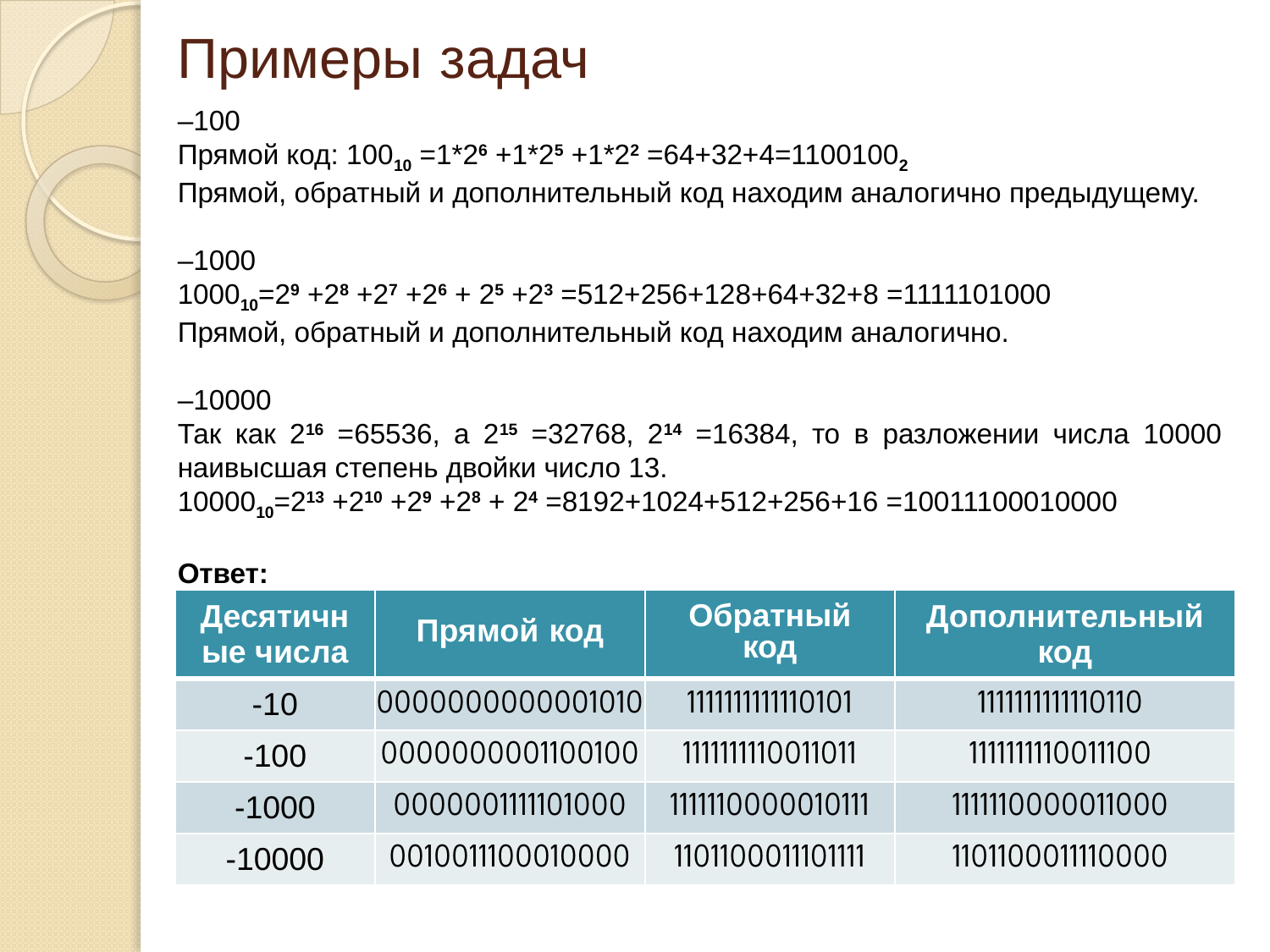

# Примеры задач
–100
Прямой код: 10010 =1*26 +1*25 +1*22 =64+32+4=11001002
Прямой, обратный и дополнительный код находим аналогично предыдущему.

–1000
100010=29 +28 +27 +26 + 25 +23 =512+256+128+64+32+8 =1111101000
Прямой, обратный и дополнительный код находим аналогично.

–10000
Так как 216 =65536, а 215 =32768, 214 =16384, то в разложении числа 10000 наивысшая степень двойки число 13.
1000010=213 +210 +29 +28 + 24 =8192+1024+512+256+16 =10011100010000

Ответ:
| Десятичные числа | Прямой код | Обратный код | Дополнительный код |
| --- | --- | --- | --- |
| -10 | 0000000000001010 | 1111111111110101 | 1111111111110110 |
| -100 | 0000000001100100 | 1111111110011011 | 1111111110011100 |
| -1000 | 0000001111101000 | 1111110000010111 | 1111110000011000 |
| -10000 | 0010011100010000 | 1101100011101111 | 1101100011110000 |